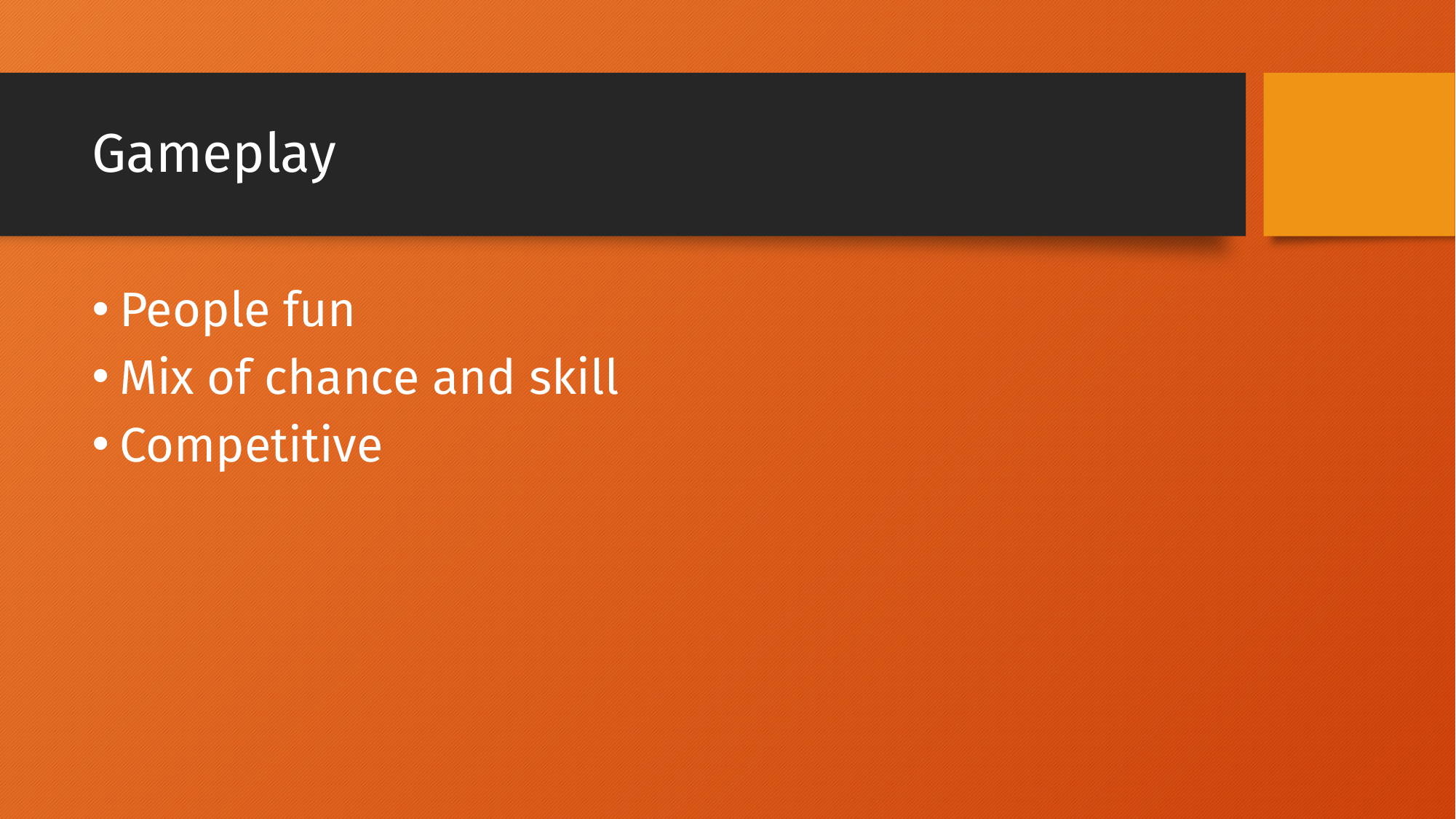

# Gameplay
People fun
Mix of chance and skill
Competitive